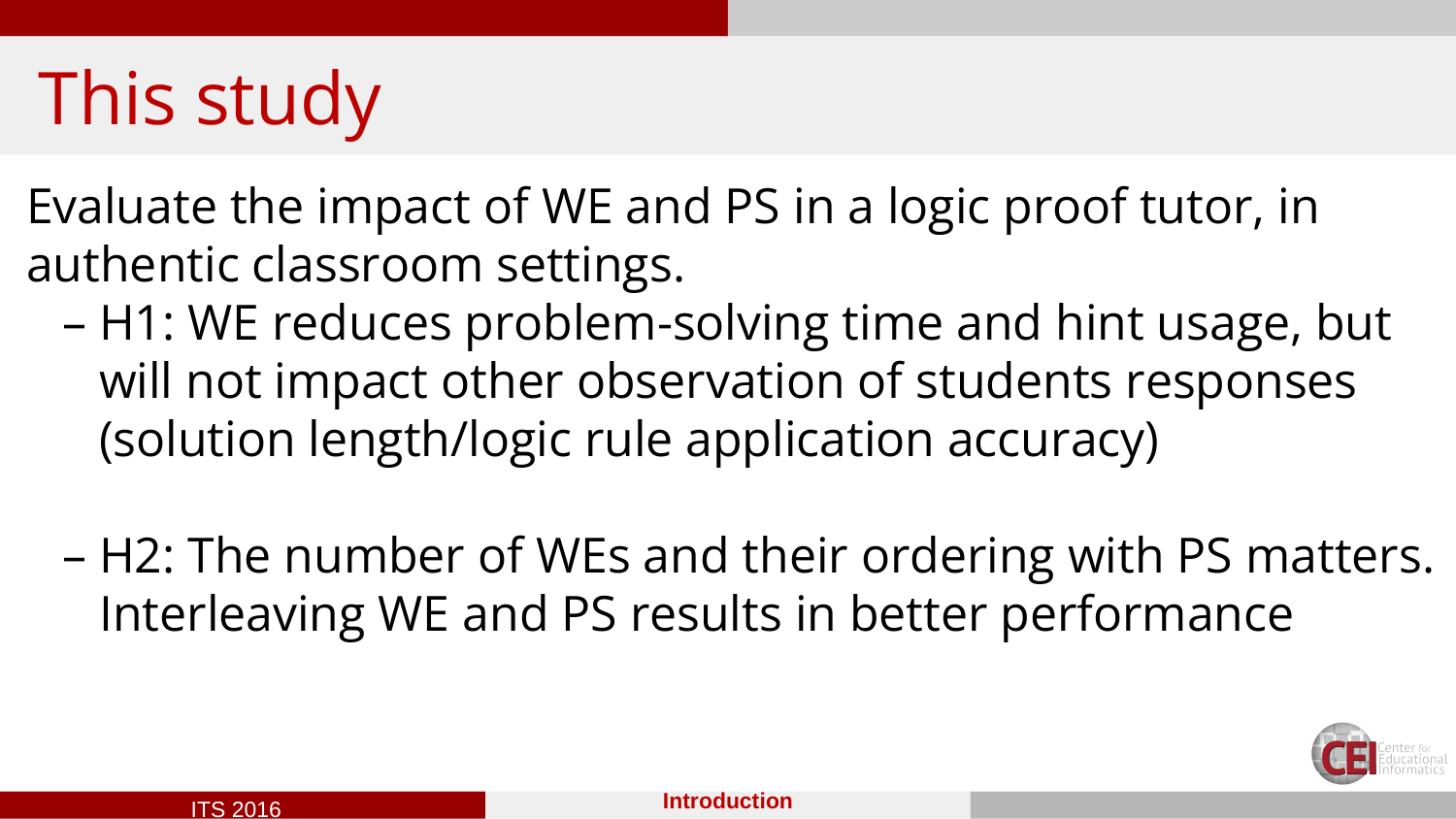

# This study
Evaluate the impact of WE and PS in a logic proof tutor, in authentic classroom settings.
H1: WE reduces problem-solving time and hint usage, but will not impact other observation of students responses (solution length/logic rule application accuracy)

H2: The number of WEs and their ordering with PS matters. Interleaving WE and PS results in better performance
Introduction